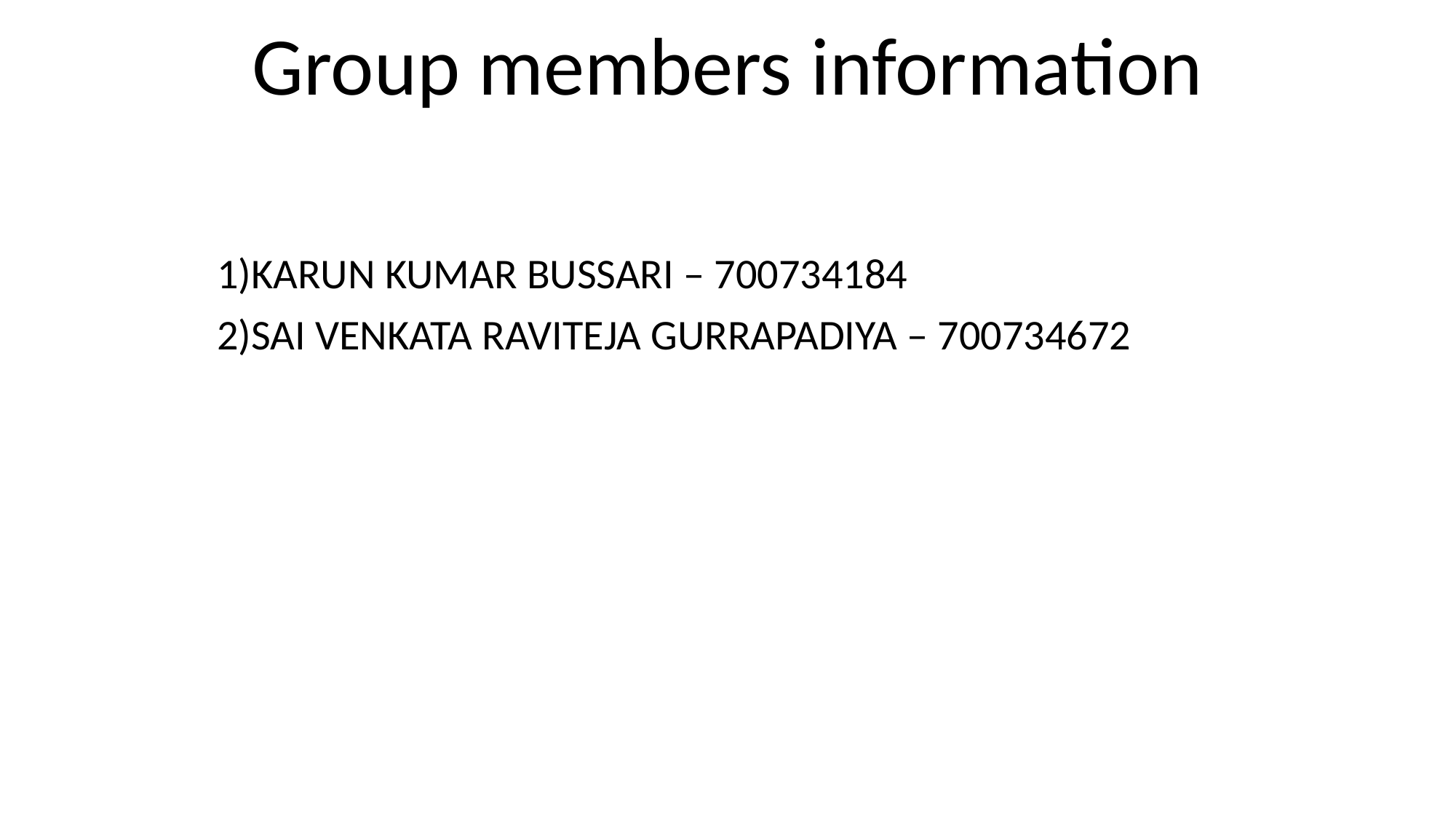

# Group members information

           1)KARUN KUMAR BUSSARI – 700734184
           2)SAI VENKATA RAVITEJA GURRAPADIYA – 700734672